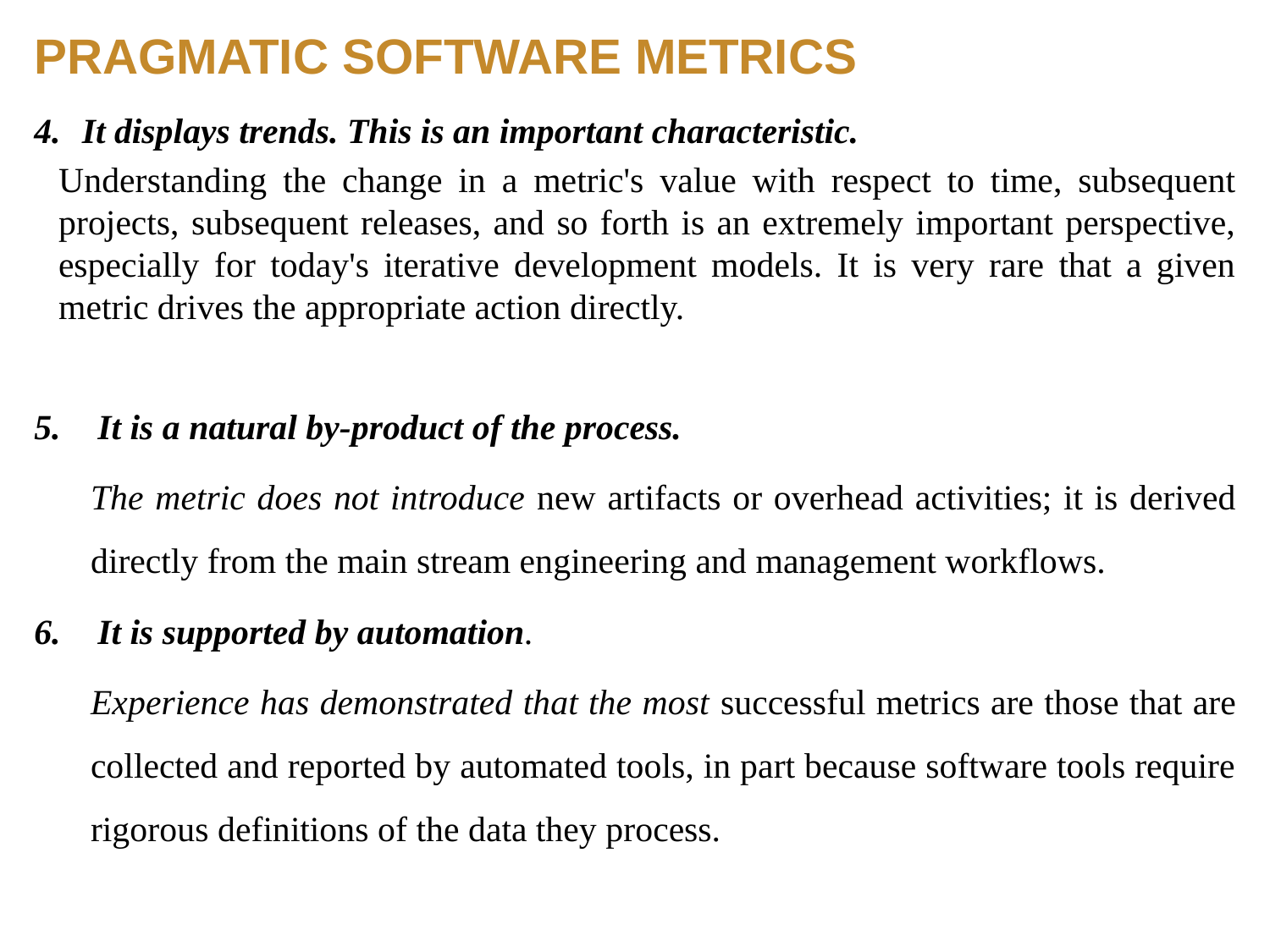

# PRAGMATIC SOFTWARE METRICS
It displays trends. This is an important characteristic.
Understanding the change in a metric's value with respect to time, subsequent projects, subsequent releases, and so forth is an extremely important perspective, especially for today's iterative development models. It is very rare that a given metric drives the appropriate action directly.

It is a natural by-product of the process.
The metric does not introduce new artifacts or overhead activities; it is derived directly from the main stream engineering and management workflows.
It is supported by automation.
Experience has demonstrated that the most successful metrics are those that are collected and reported by automated tools, in part because software tools require rigorous definitions of the data they process.